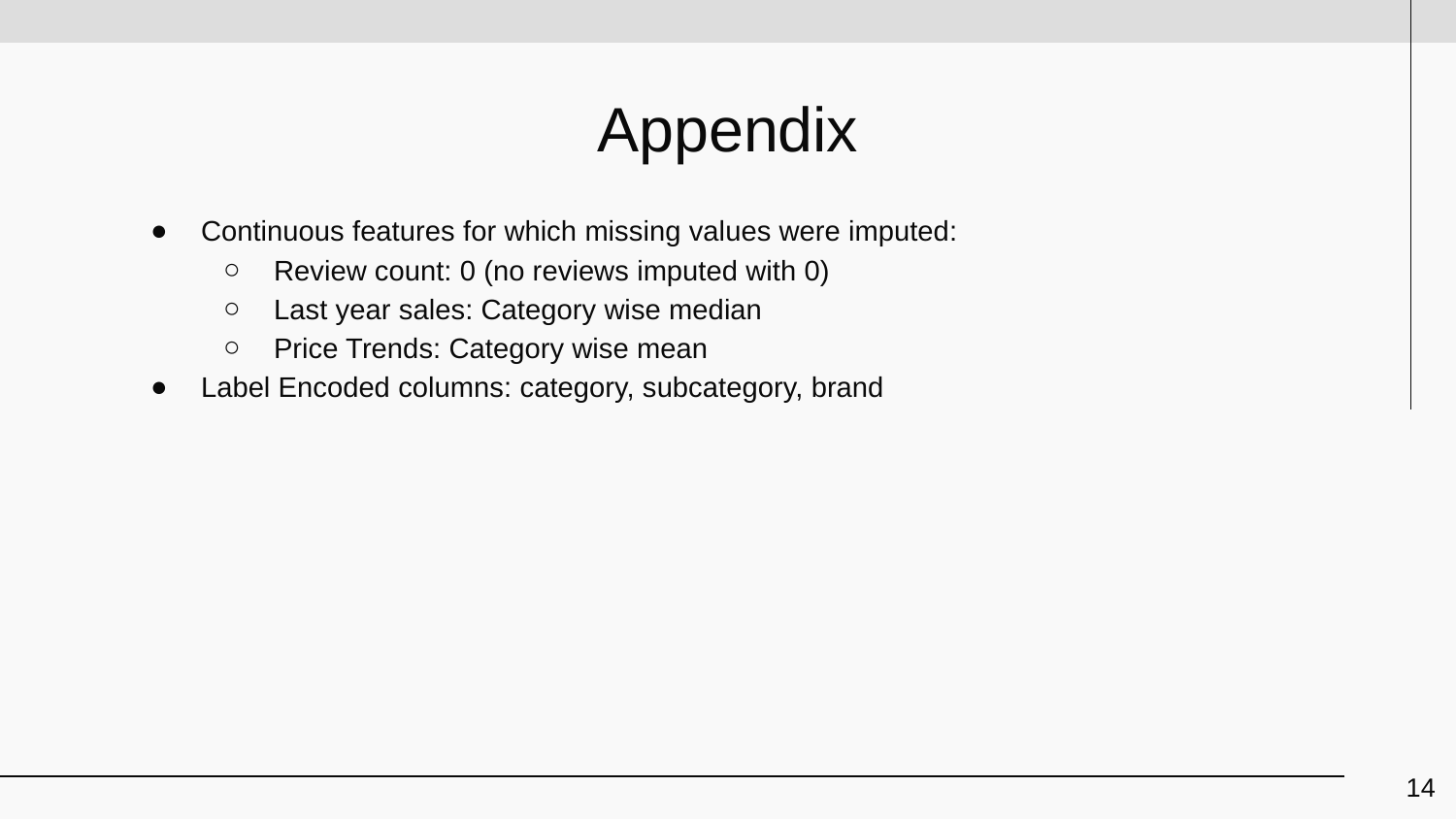

# Appendix
Continuous features for which missing values were imputed:
Review count: 0 (no reviews imputed with 0)
Last year sales: Category wise median
Price Trends: Category wise mean
Label Encoded columns: category, subcategory, brand

14